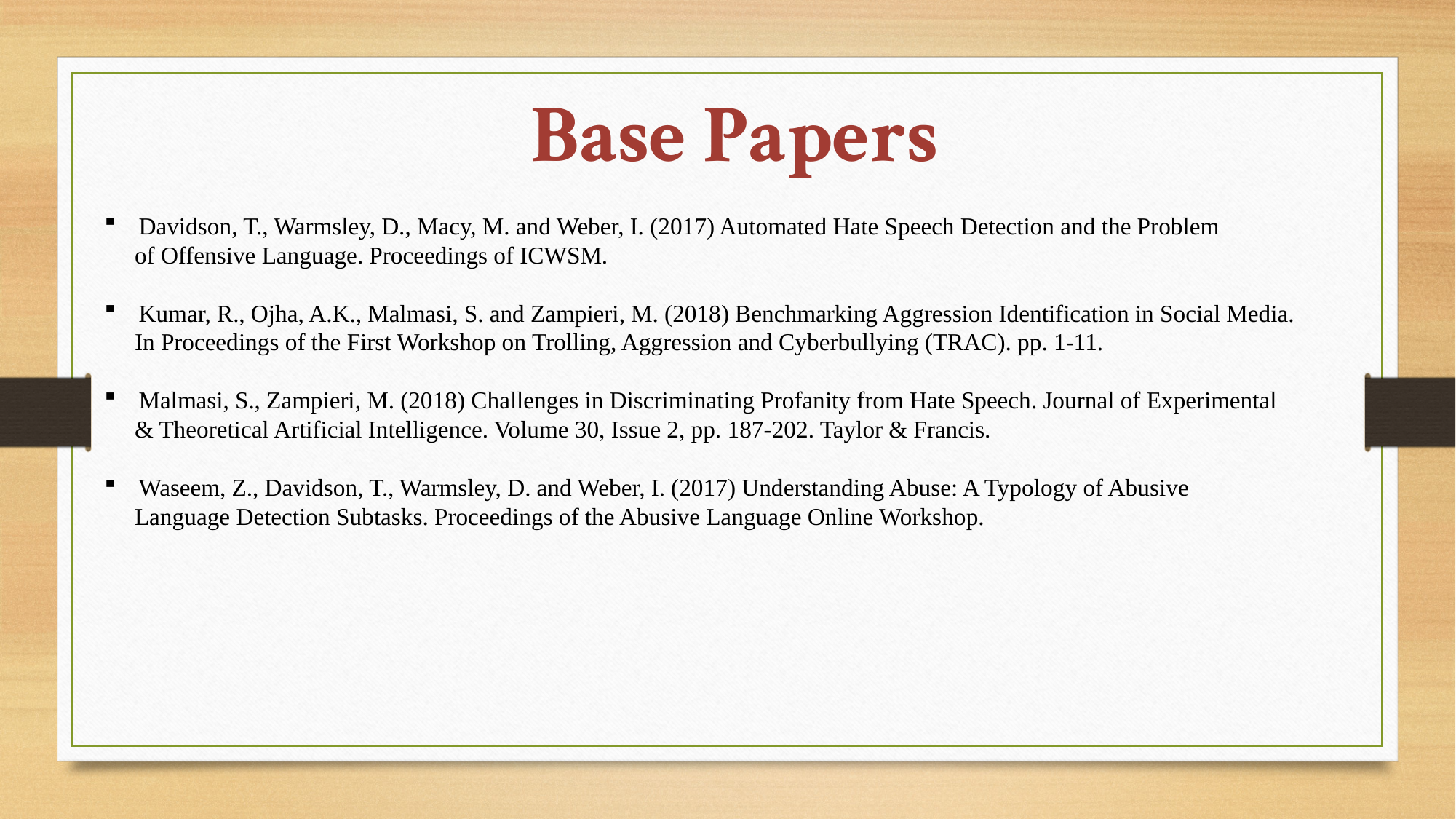

Base Papers
Davidson, T., Warmsley, D., Macy, M. and Weber, I. (2017) Automated Hate Speech Detection and the Problem
     of Offensive Language. Proceedings of ICWSM.

Kumar, R., Ojha, A.K., Malmasi, S. and Zampieri, M. (2018) Benchmarking Aggression Identification in Social Media.
     In Proceedings of the First Workshop on Trolling, Aggression and Cyberbullying (TRAC). pp. 1-11.

Malmasi, S., Zampieri, M. (2018) Challenges in Discriminating Profanity from Hate Speech. Journal of Experimental
     & Theoretical Artificial Intelligence. Volume 30, Issue 2, pp. 187-202. Taylor & Francis.

Waseem, Z., Davidson, T., Warmsley, D. and Weber, I. (2017) Understanding Abuse: A Typology of Abusive
     Language Detection Subtasks. Proceedings of the Abusive Language Online Workshop.